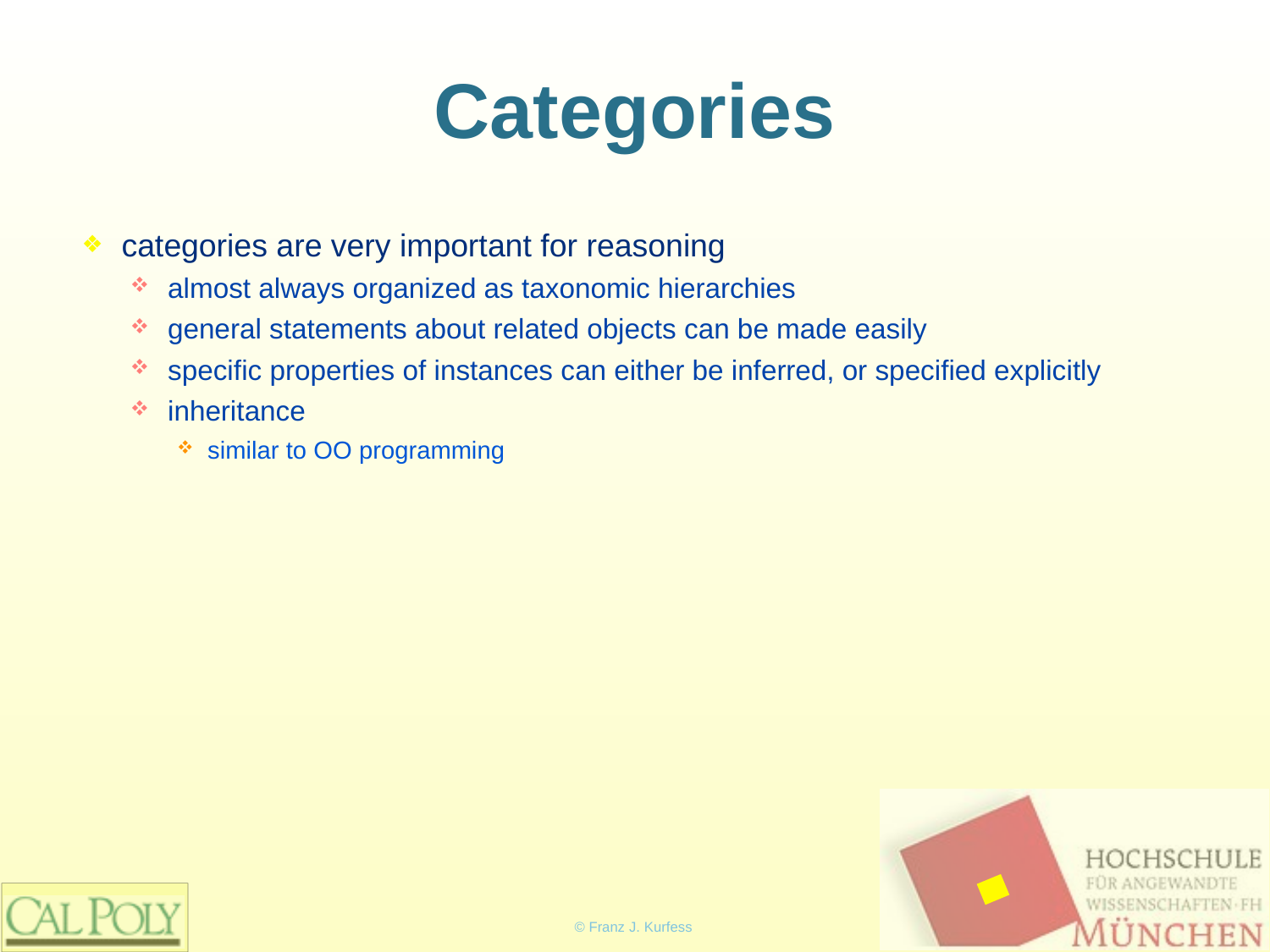

# Categories
categories are very important for reasoning
almost always organized as taxonomic hierarchies
general statements about related objects can be made easily
specific properties of instances can either be inferred, or specified explicitly
inheritance
similar to OO programming
65